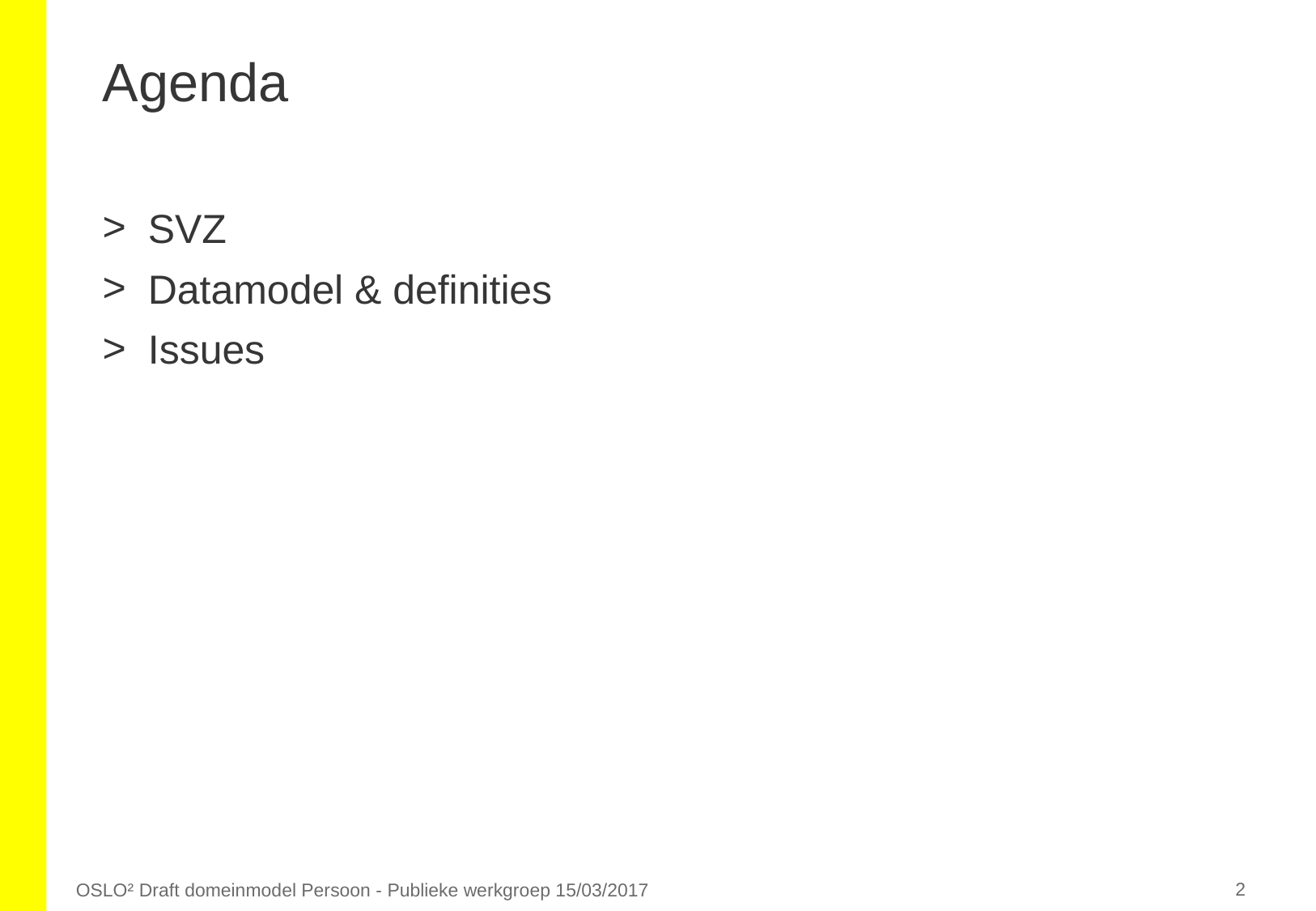

# Agenda
SVZ
Datamodel & definities
Issues
2
OSLO² Draft domeinmodel Persoon - Publieke werkgroep 15/03/2017